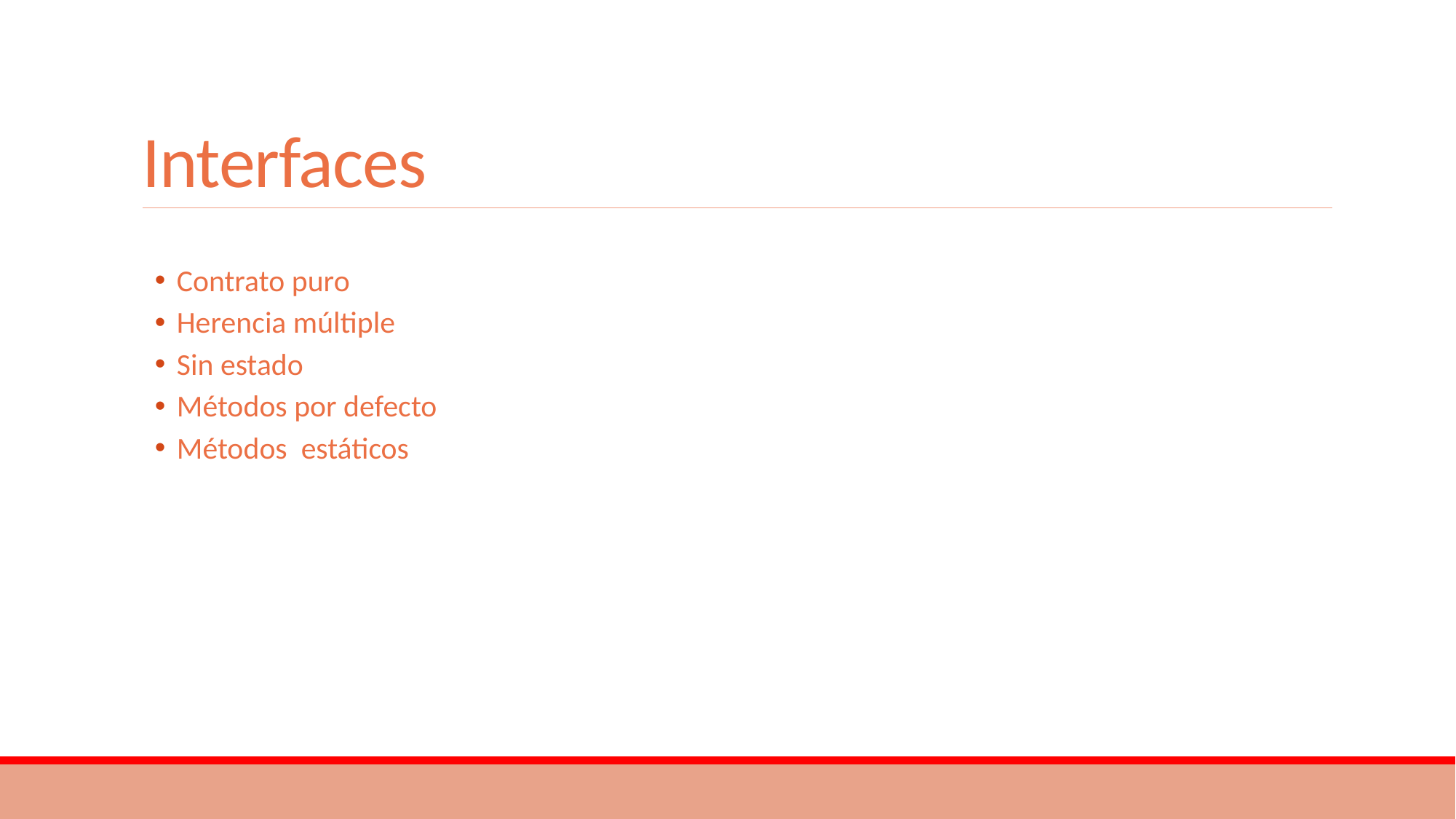

# Interfaces

Contrato puro
Herencia múltiple
Sin estado
Métodos por defecto
Métodos  estáticos